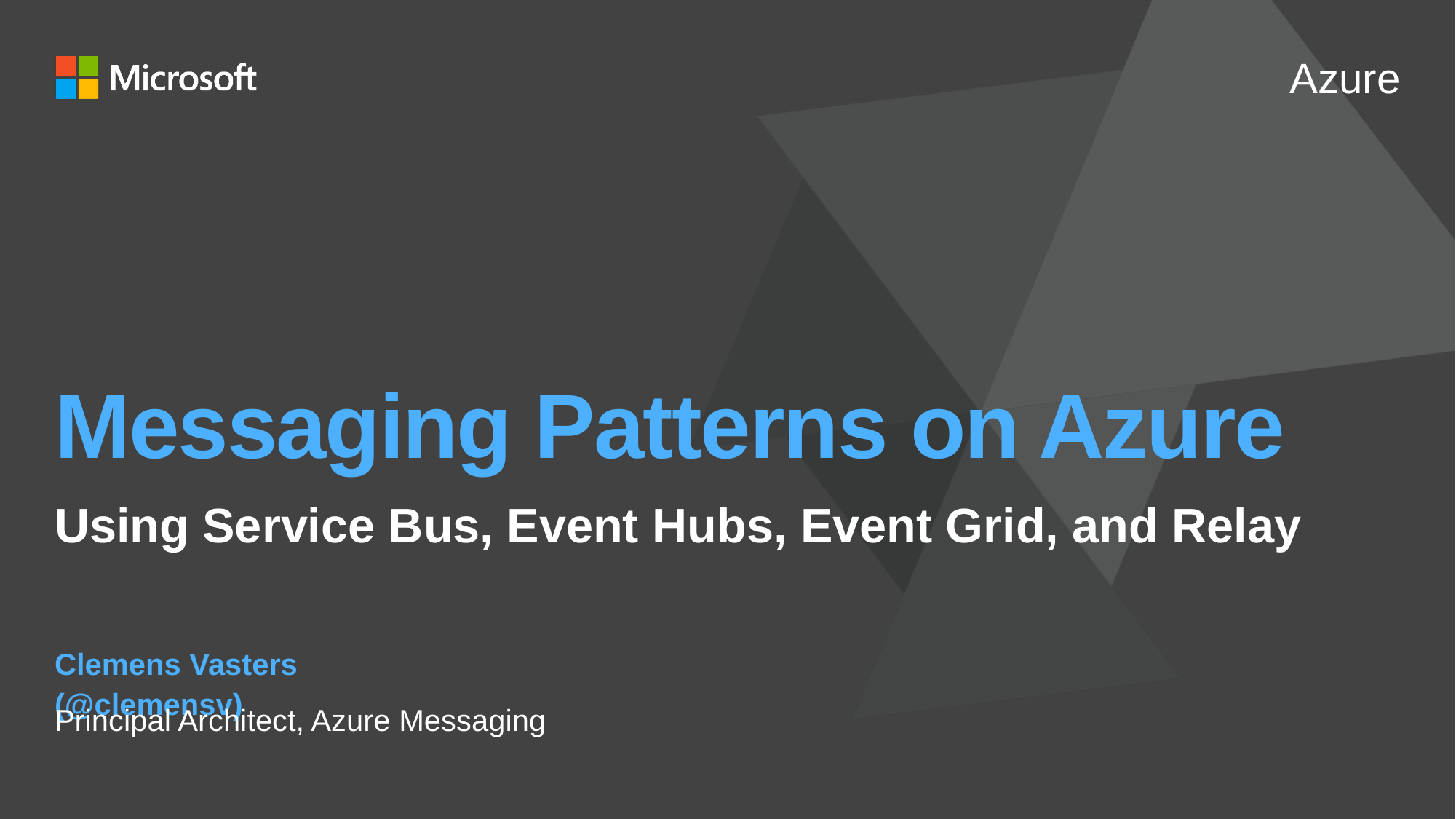

# Messaging Patterns on Azure
Using Service Bus, Event Hubs, Event Grid, and Relay
Clemens Vasters (@clemensv)
Principal Architect, Azure Messaging